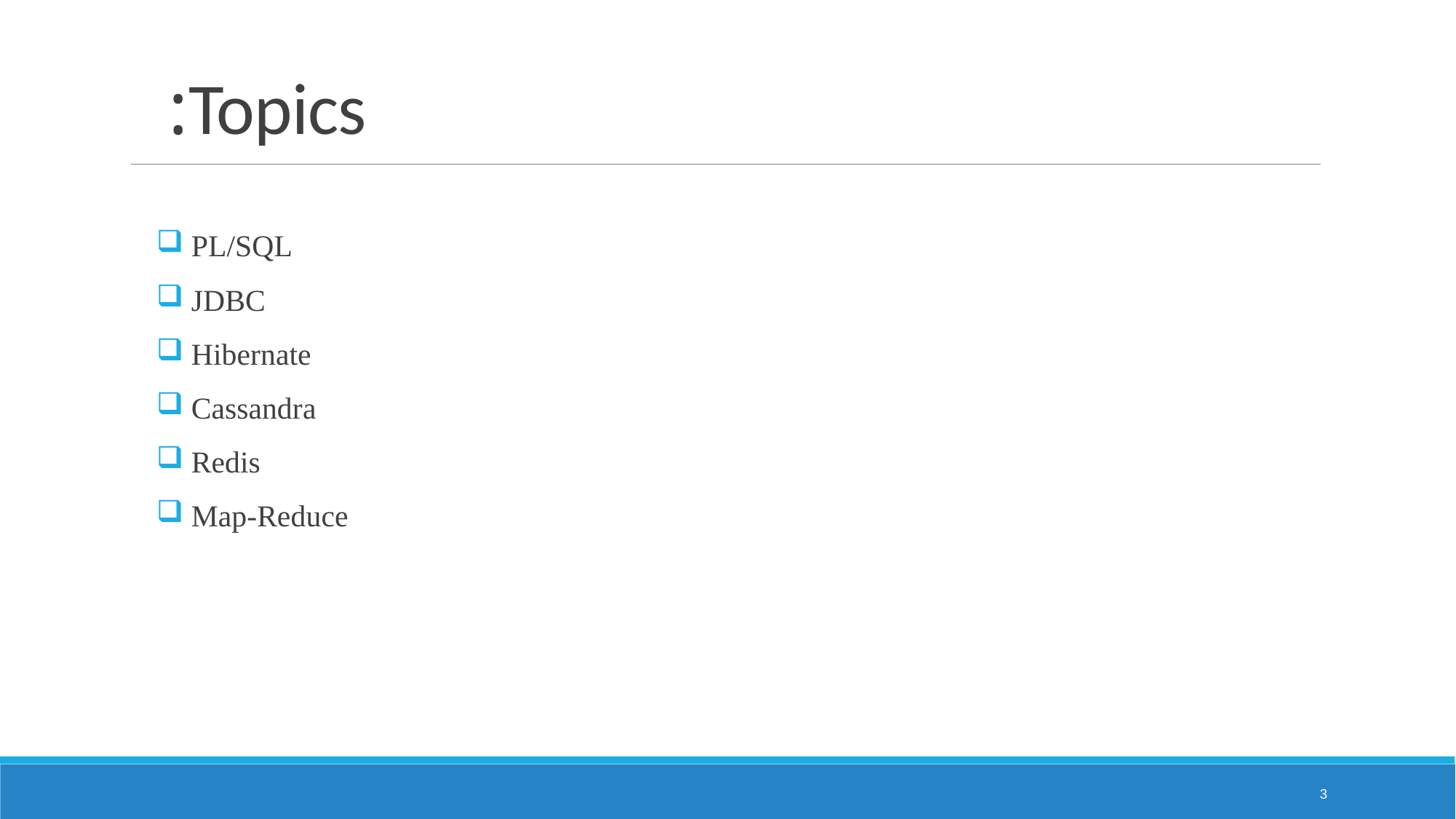

Topics:
 PL/SQL
 JDBC
 Hibernate
 Cassandra
 Redis
 Map-Reduce
3